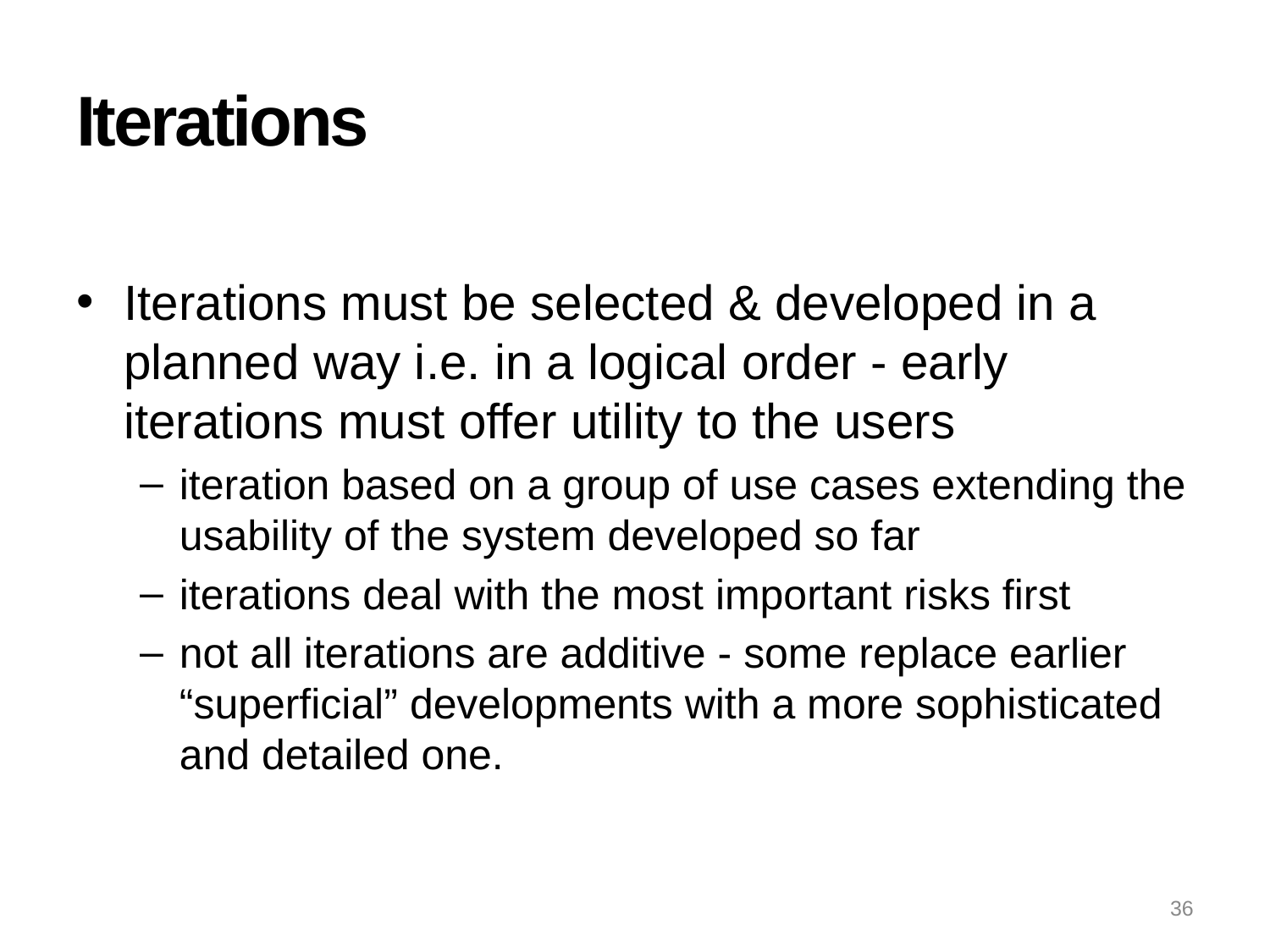

# Iterations
Iterations must be selected & developed in a planned way i.e. in a logical order - early iterations must offer utility to the users
iteration based on a group of use cases extending the usability of the system developed so far
iterations deal with the most important risks first
not all iterations are additive - some replace earlier “superficial” developments with a more sophisticated and detailed one.

36